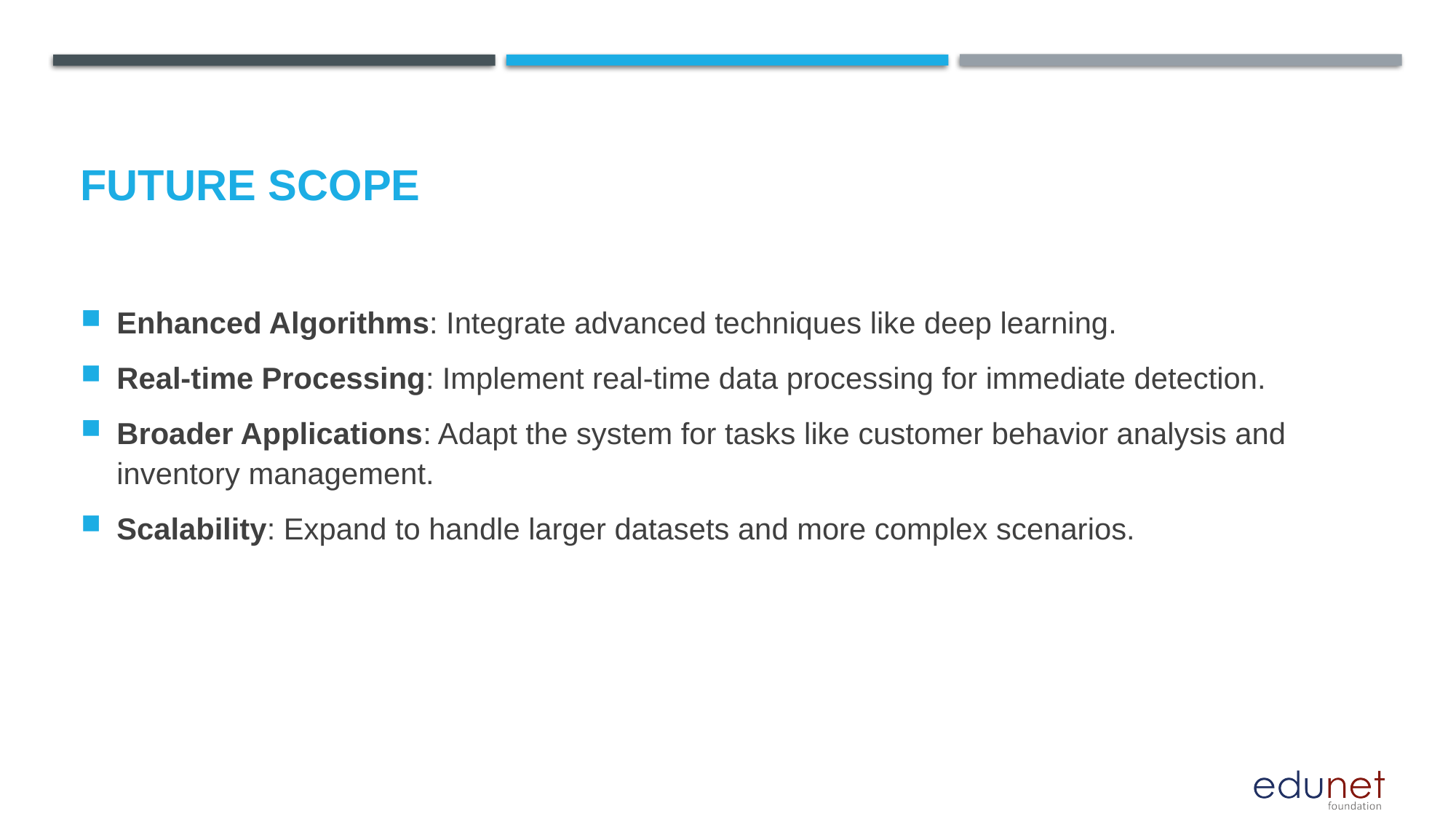

Future scope

Enhanced Algorithms: Integrate advanced techniques like deep learning.
Real-time Processing: Implement real-time data processing for immediate detection.
Broader Applications: Adapt the system for tasks like customer behavior analysis and inventory management.
Scalability: Expand to handle larger datasets and more complex scenarios.